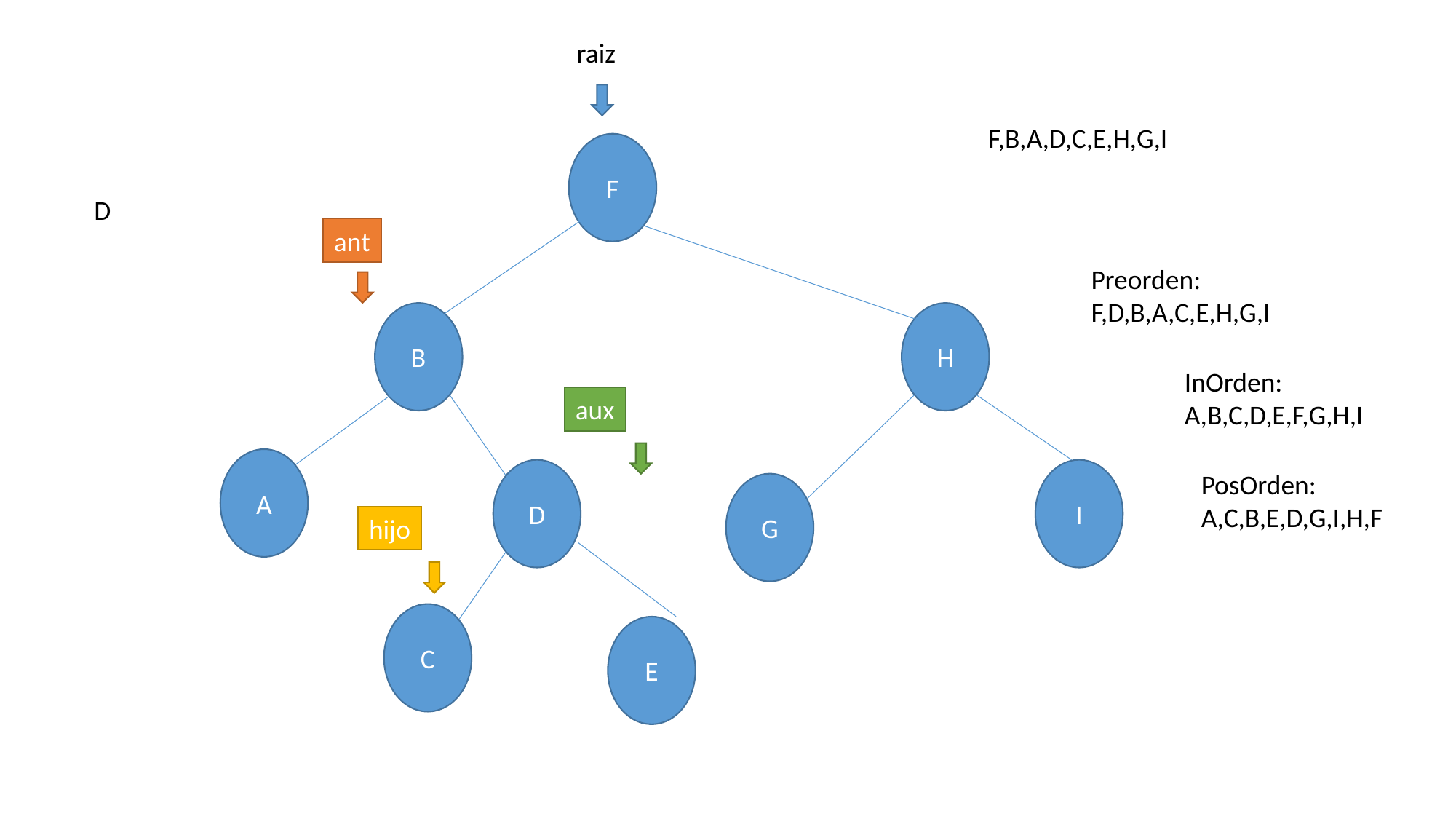

raiz

F,B,A,D,C,E,H,G,I
F
D
ant
Preorden:
F,D,B,A,C,E,H,G,I

B
H
InOrden:
A,B,C,D,E,F,G,H,I
aux

A
D
I
PosOrden:
A,C,B,E,D,G,I,H,F
G
hijo

C
E